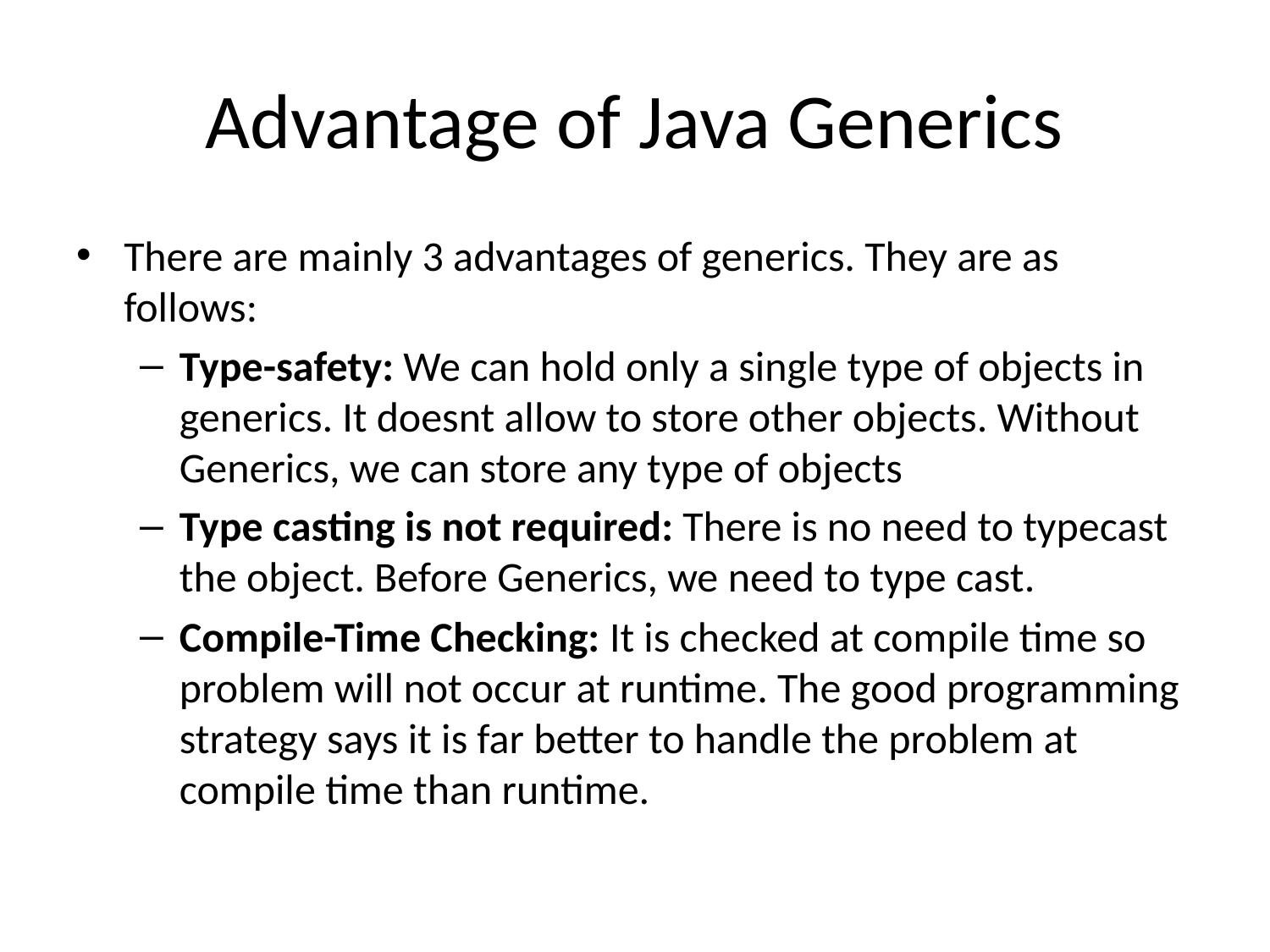

# Advantage of Java Generics
There are mainly 3 advantages of generics. They are as follows:
Type-safety: We can hold only a single type of objects in generics. It doesnt allow to store other objects. Without Generics, we can store any type of objects
Type casting is not required: There is no need to typecast the object. Before Generics, we need to type cast.
Compile-Time Checking: It is checked at compile time so problem will not occur at runtime. The good programming strategy says it is far better to handle the problem at compile time than runtime.